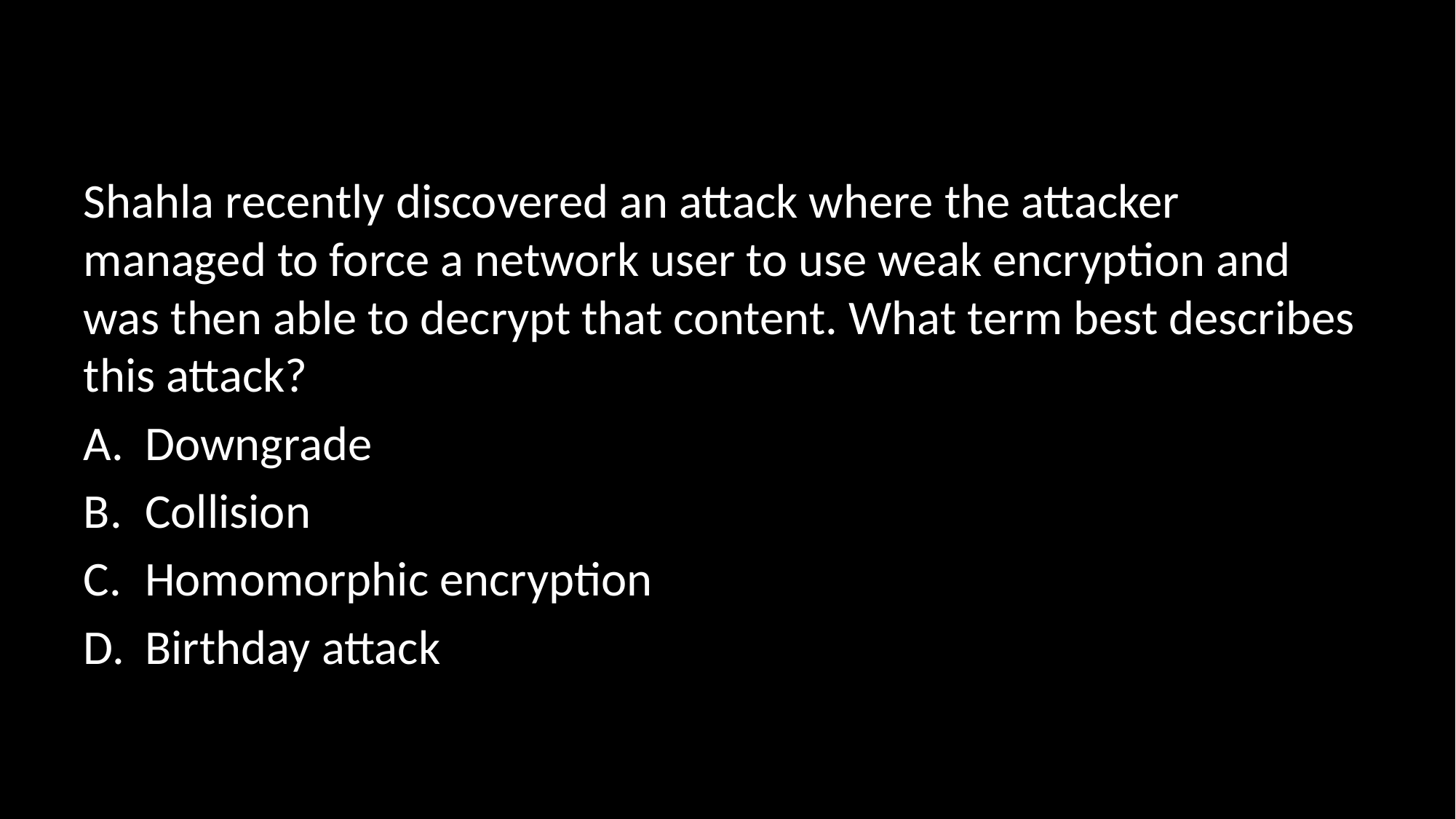

#
Shahla recently discovered an attack where the attacker managed to force a network user to use weak encryption and was then able to decrypt that content. What term best describes this attack?
Downgrade
Collision
Homomorphic encryption
Birthday attack